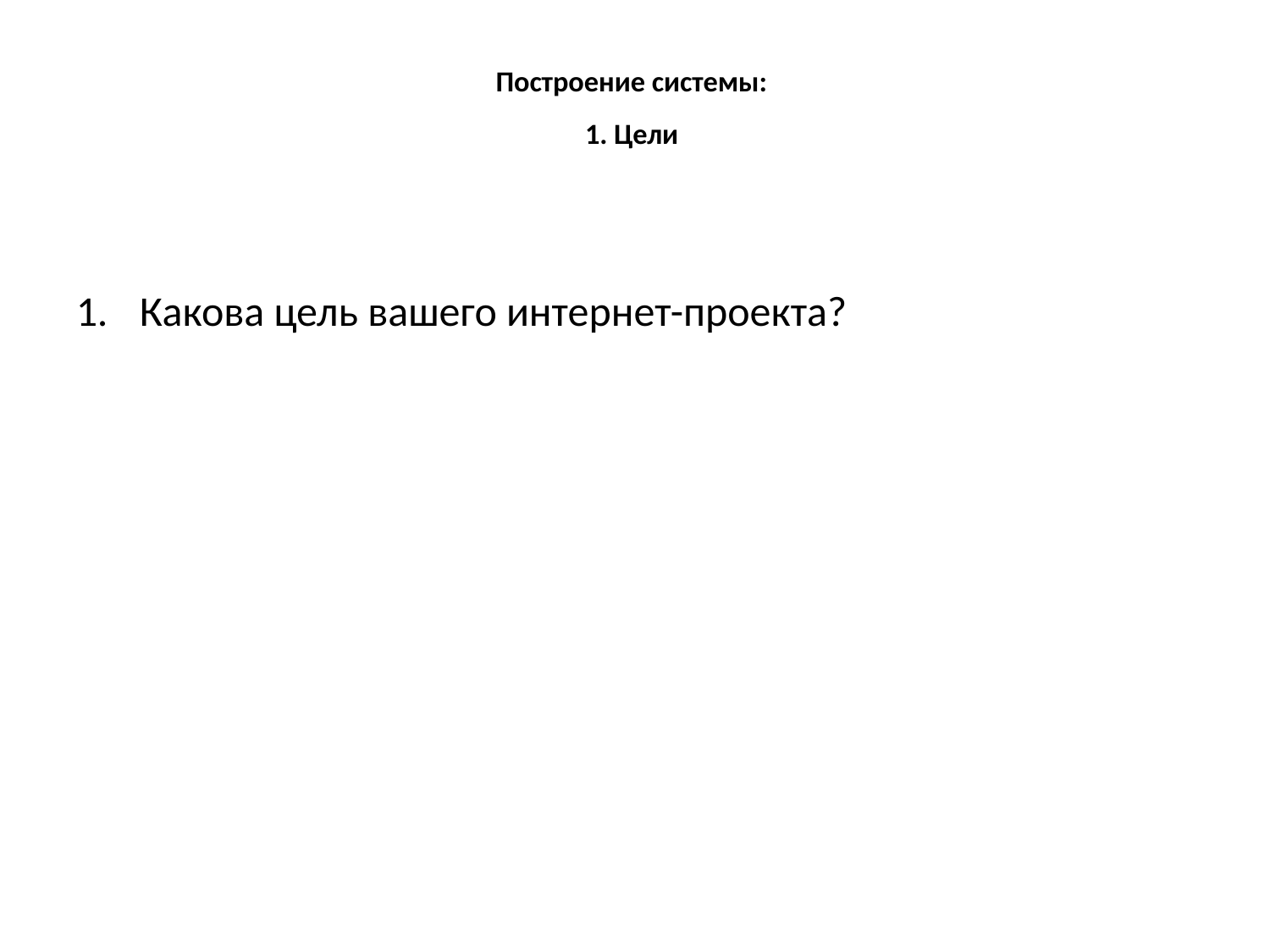

# Построение системы: 1. Цели
Какова цель вашего интернет-проекта?